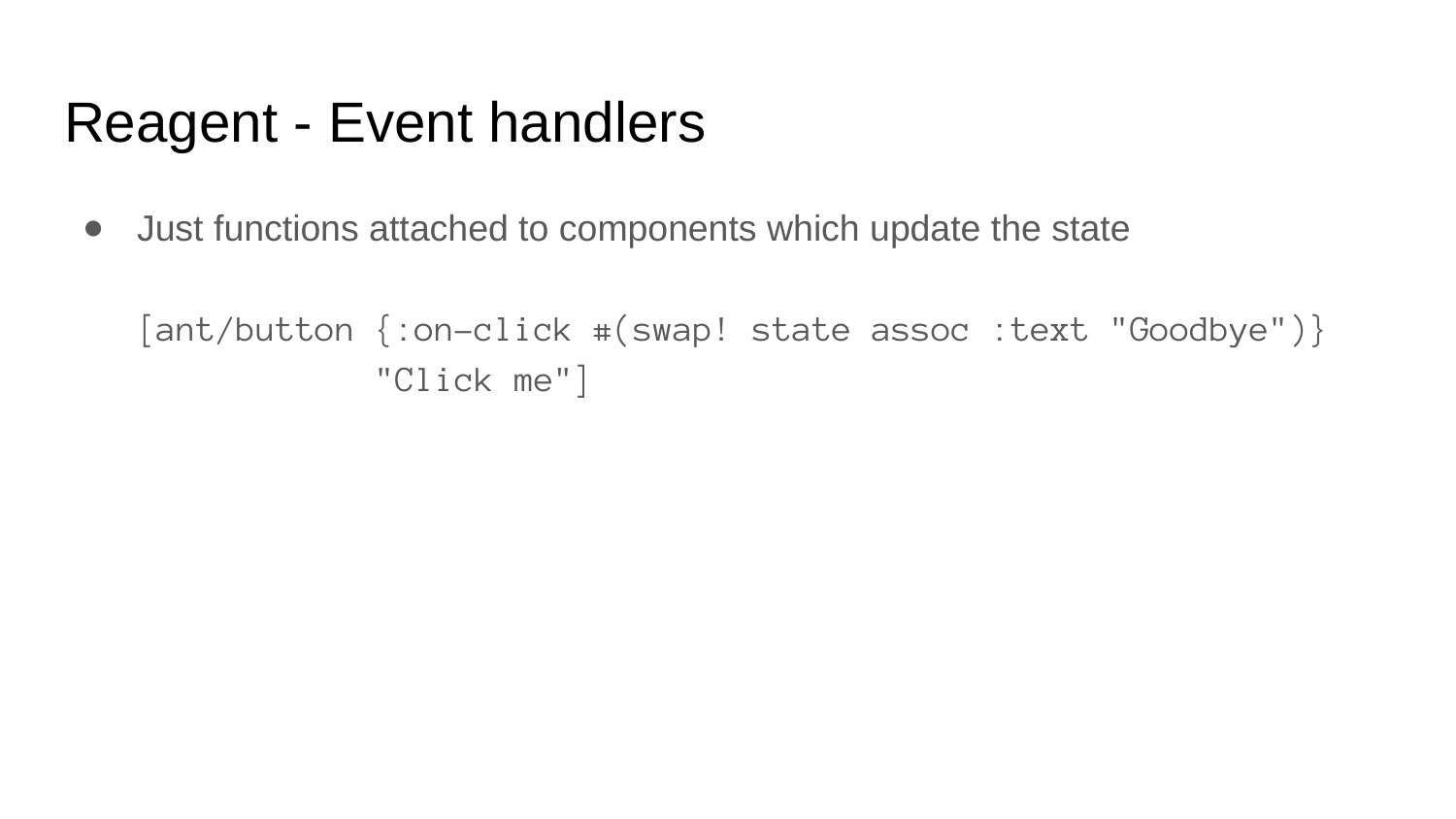

# Reagent - Event handlers
Just functions attached to components which update the state

[ant/button {:on-click #(swap! state assoc :text "Goodbye")}
            "Click me"]